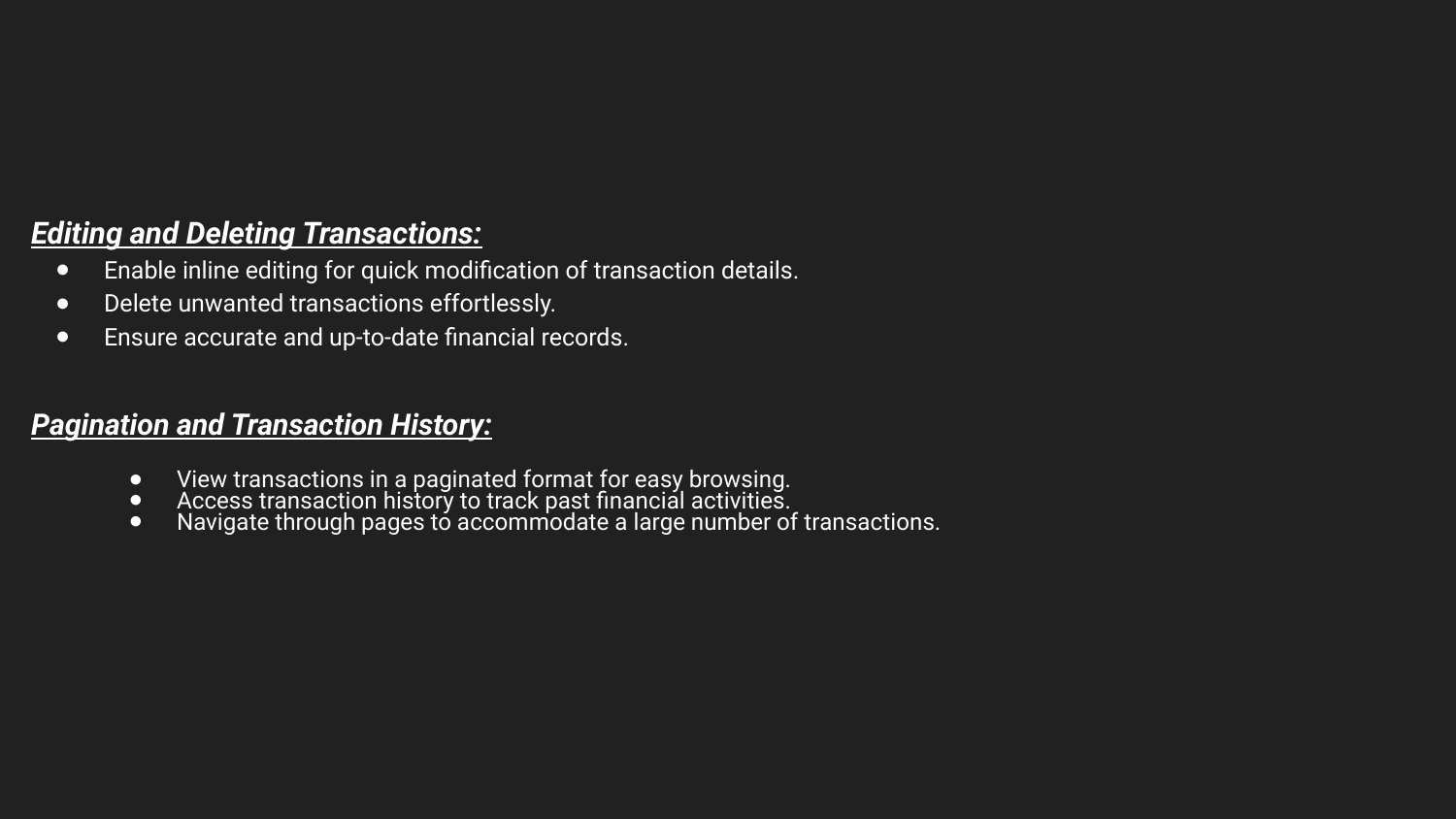

# Editing and Deleting Transactions:
Enable inline editing for quick modification of transaction details.
Delete unwanted transactions effortlessly.
Ensure accurate and up-to-date financial records.
Receive feedback messages when a transaction is added, deleted, or edited successfully.
Pagination and Transaction History:
View transactions in a paginated format for easy browsing.
Access transaction history to track past financial activities.
Navigate through pages to accommodate a large number of transactions.